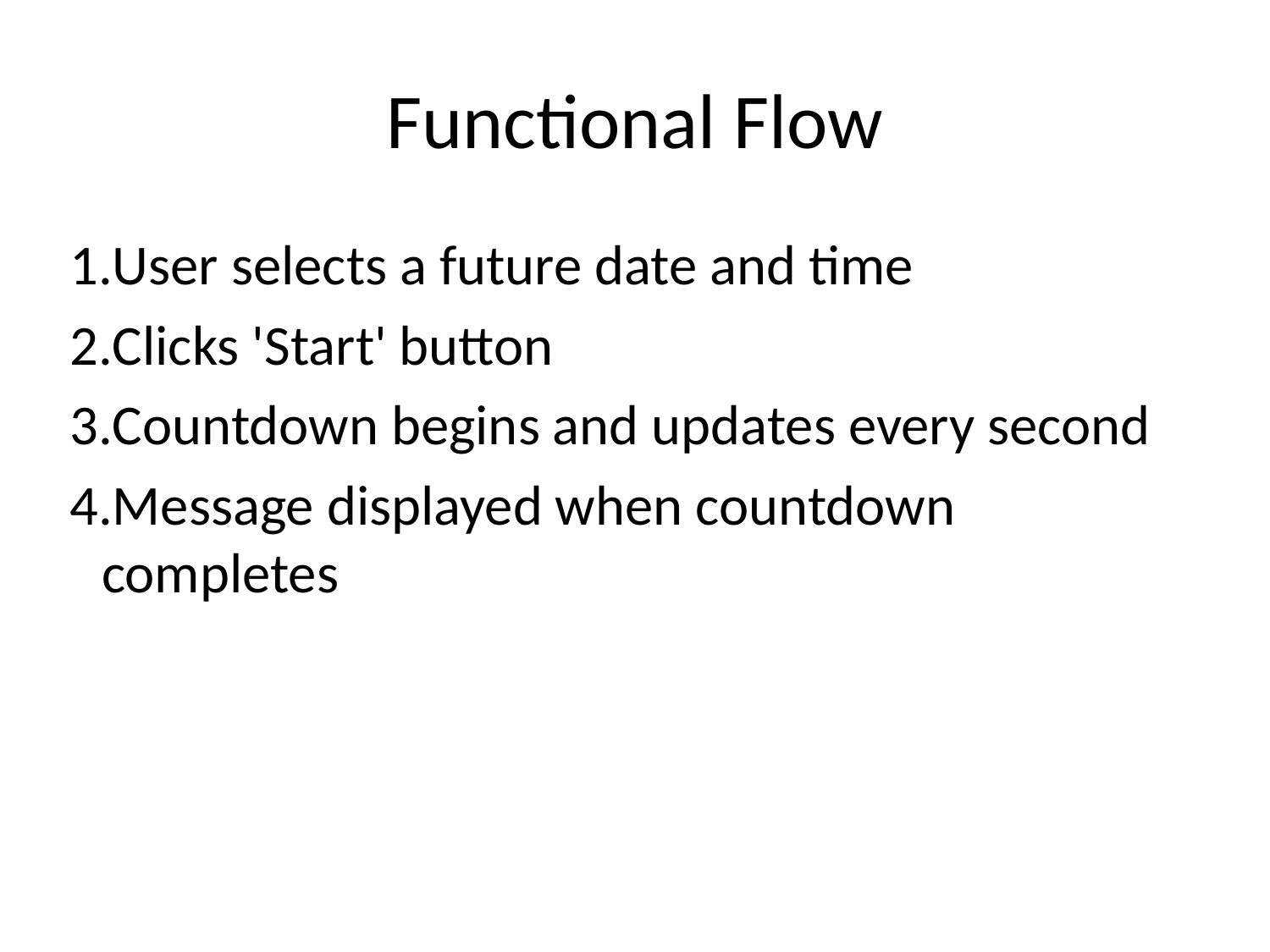

# Functional Flow
User selects a future date and time
Clicks 'Start' button
Countdown begins and updates every second
Message displayed when countdown completes